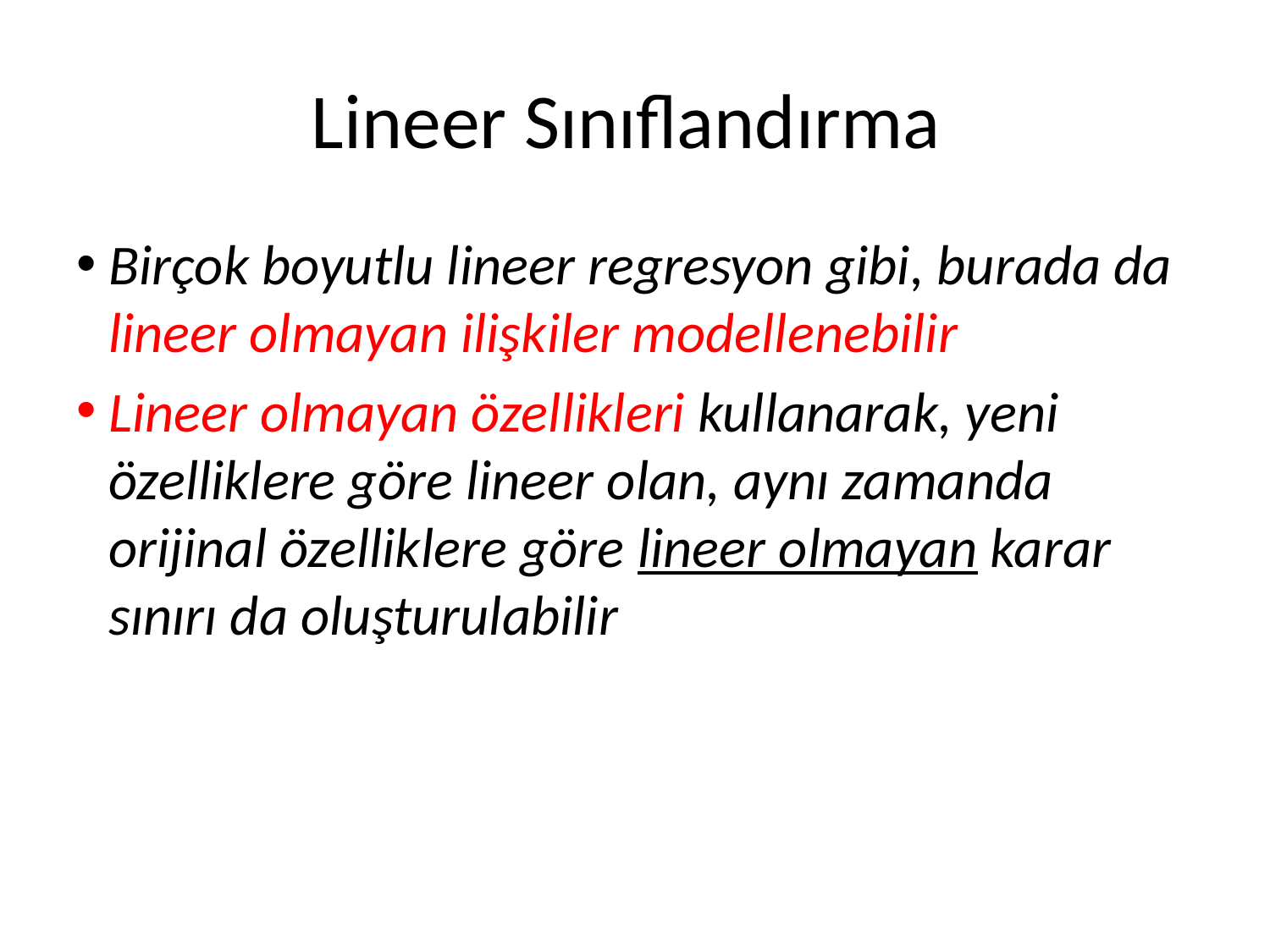

# Lineer Sınıflandırma
Birçok boyutlu lineer regresyon gibi, burada da lineer olmayan ilişkiler modellenebilir
Lineer olmayan özellikleri kullanarak, yeni özelliklere göre lineer olan, aynı zamanda orijinal özelliklere göre lineer olmayan karar sınırı da oluşturulabilir